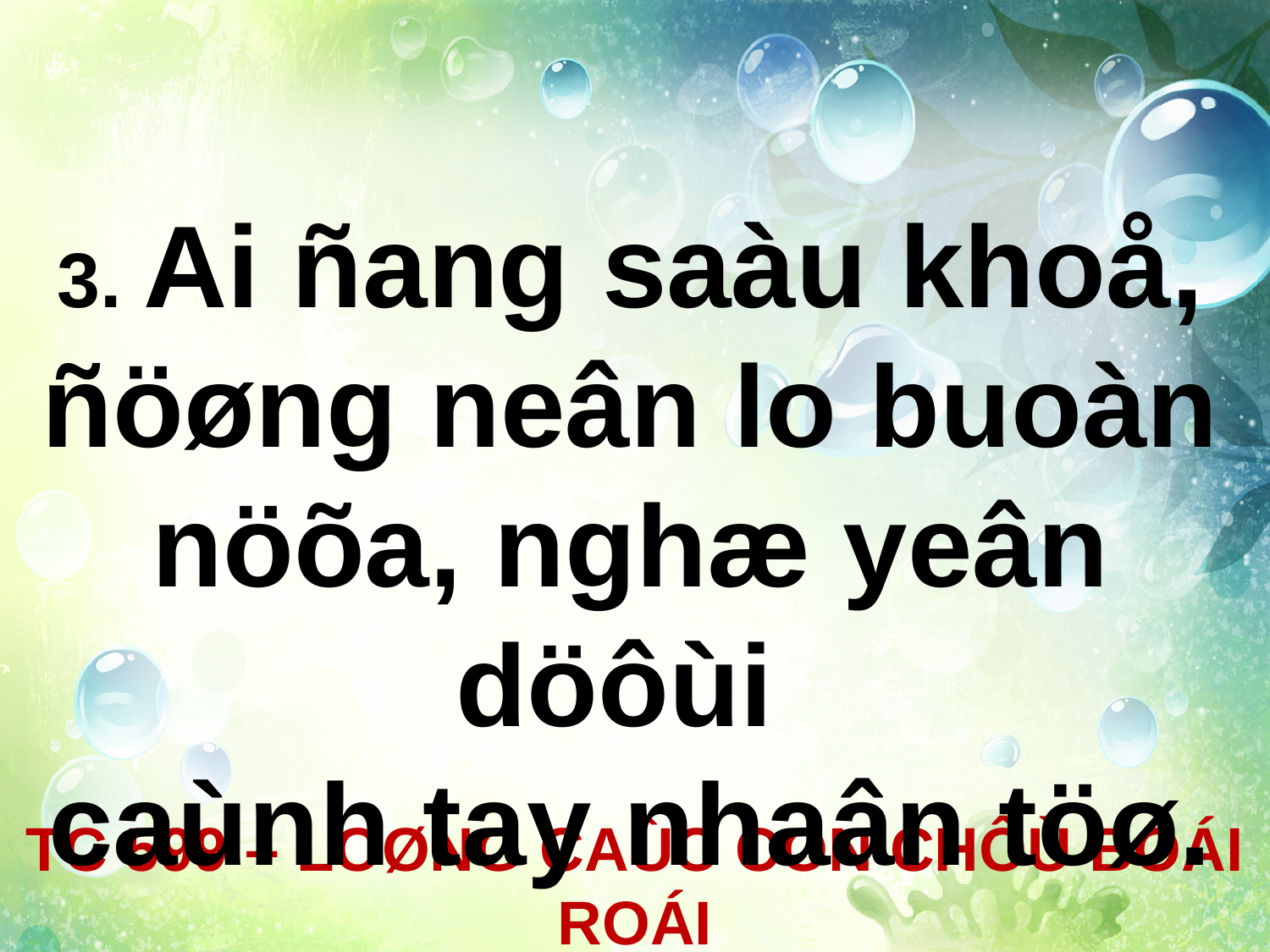

3. Ai ñang saàu khoå,
ñöøng neân lo buoàn nöõa, nghæ yeân döôùi
caùnh tay nhaân töø.
TC 599 – LOØNG CAÙC CON CHÔÙ BOÁI ROÁI